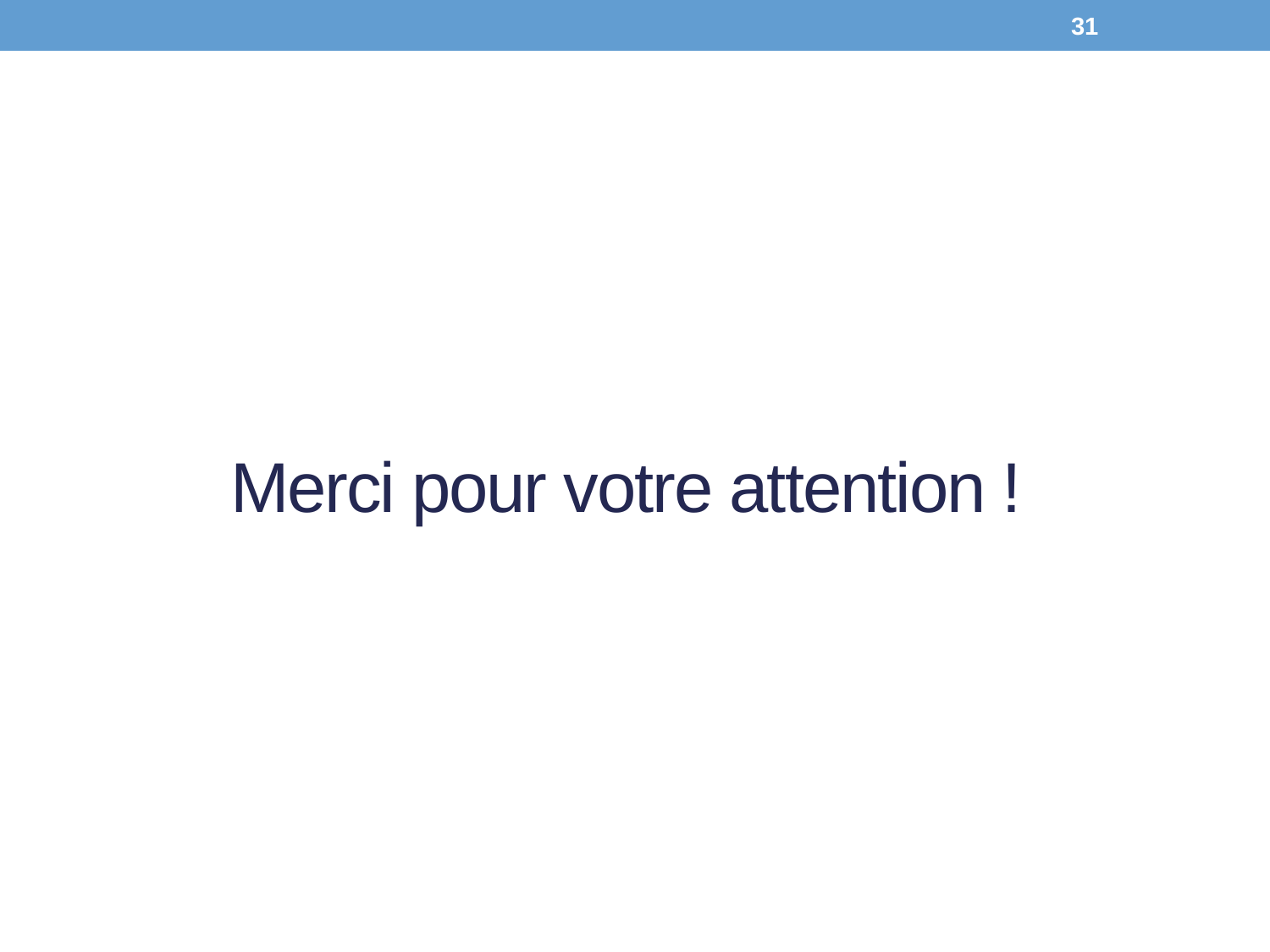

31
# Merci pour votre attention !